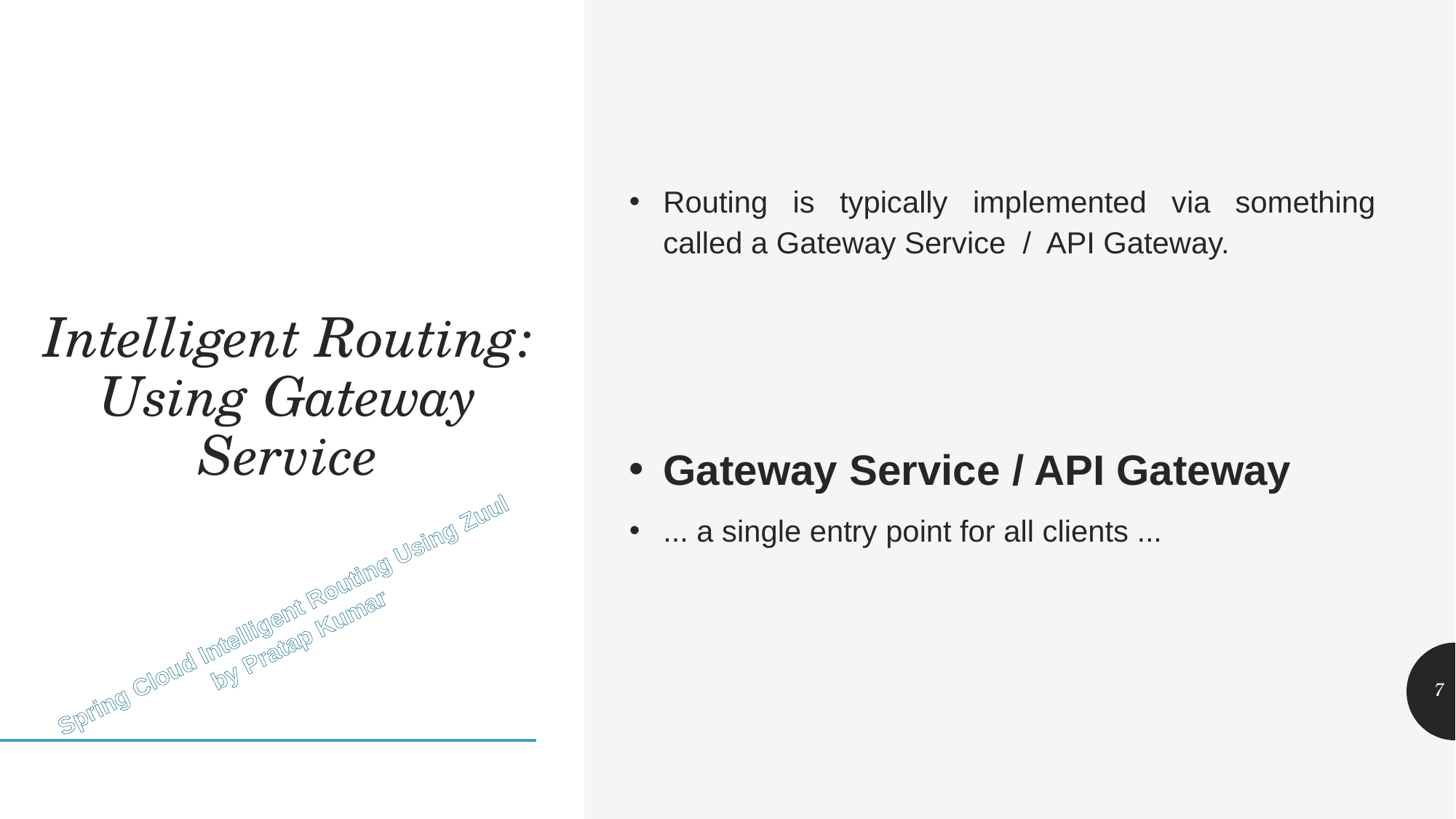

Routing is typically implemented via something called a Gateway Service  /  API Gateway.

Gateway Service / API Gateway
... a single entry point for all clients ...
# Intelligent Routing: Using Gateway Service
7